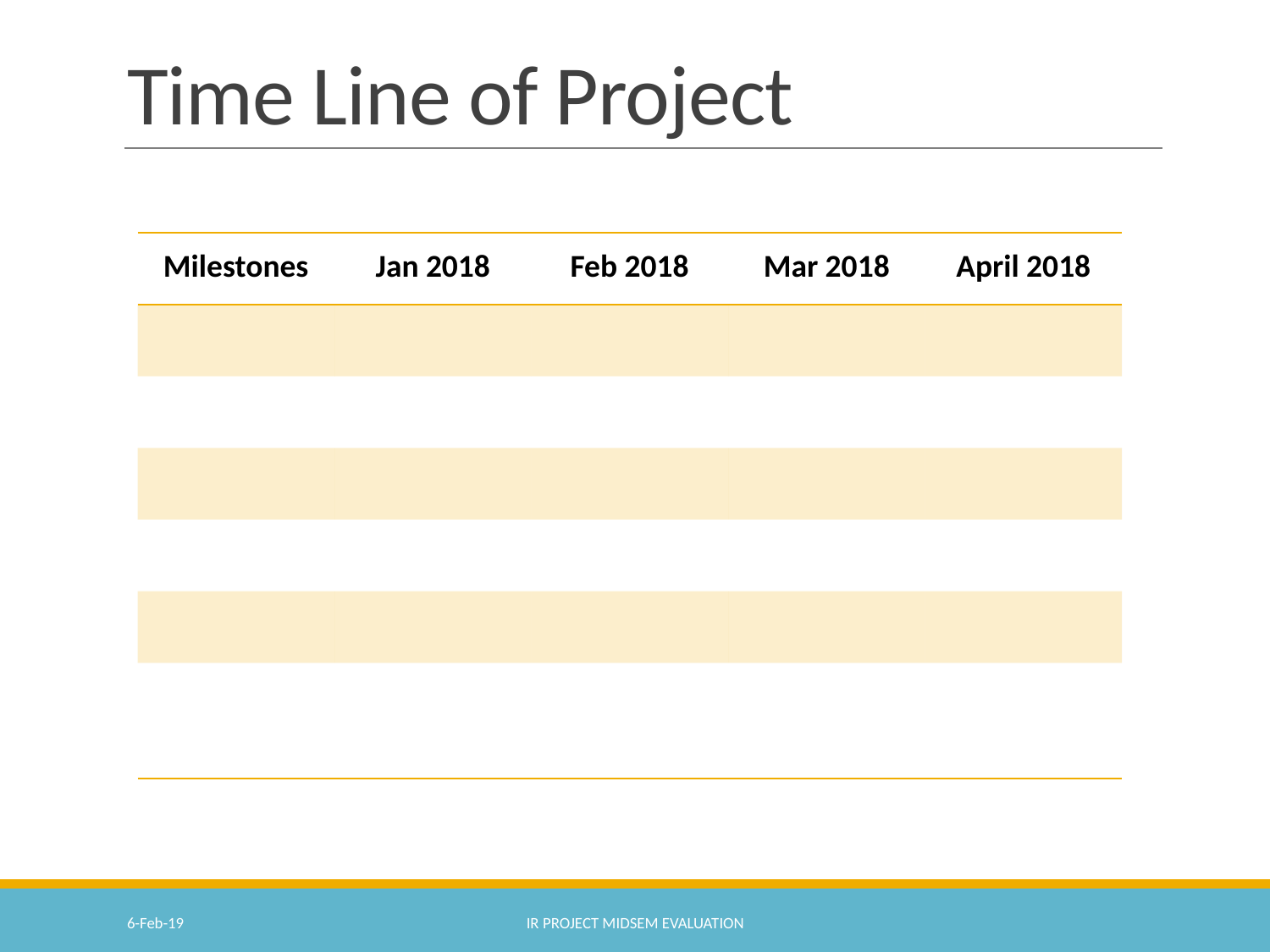

# Time Line of Project
| Milestones | Jan 2018 | Feb 2018 | Mar 2018 | April 2018 |
| --- | --- | --- | --- | --- |
|  |  |  |  |  |
|  |  |  |  |  |
|  |  |  |  |  |
|  |  |  |  |  |
|  |  |  |  |  |
|  |  |  |  |  |
6-Feb-19
IR Project Midsem Evaluation